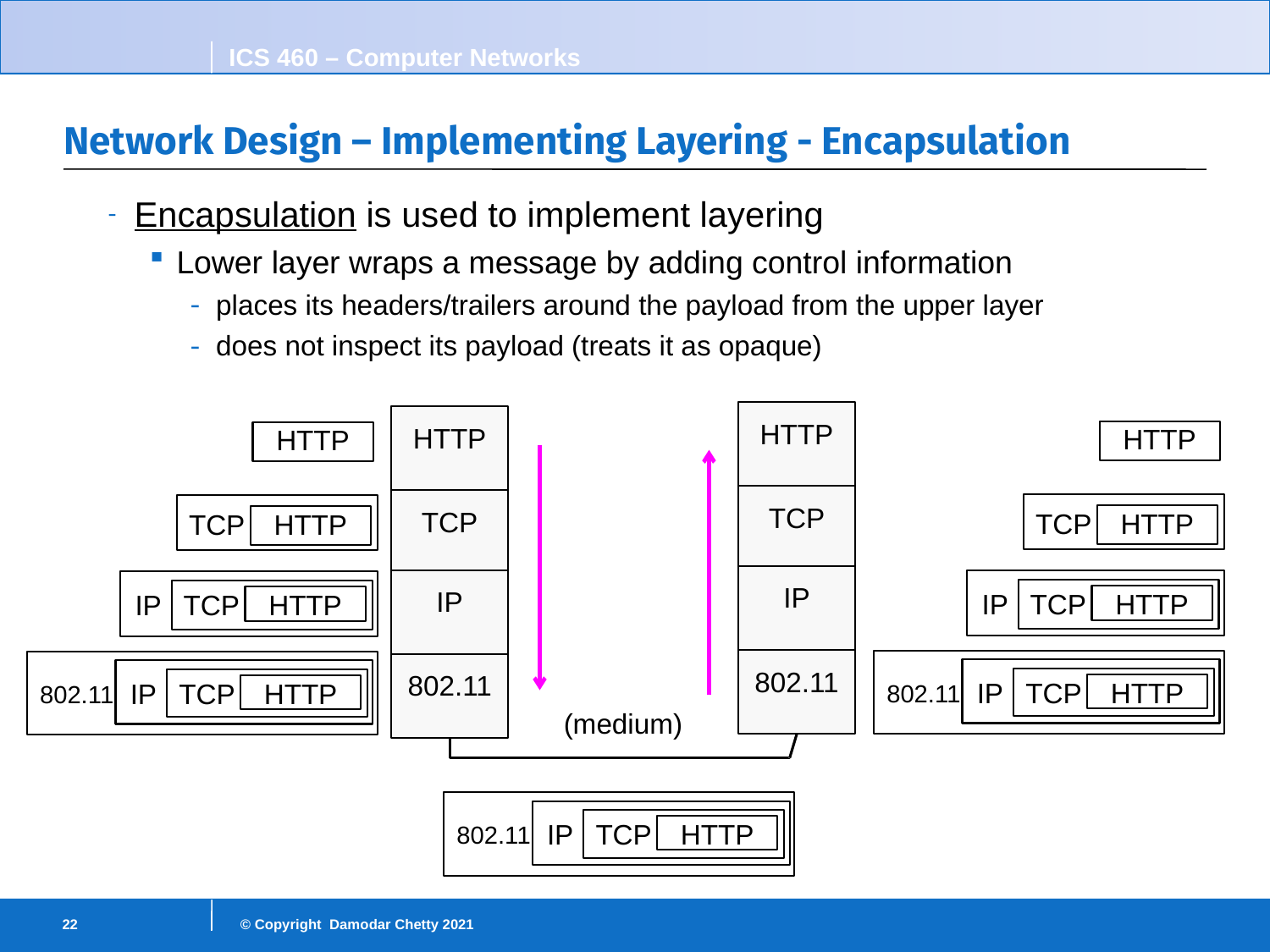

# Network Design – Implementing Layering - Encapsulation
Encapsulation is used to implement layering
Lower layer wraps a message by adding control information
places its headers/trailers around the payload from the upper layer
does not inspect its payload (treats it as opaque)

HTTP

TCP

IP

802.11

HTTP

TCP

IP

802.11
HTTP
HTTP

TCP
HTTP

TCP
IP
HTTP

TCP
IP
HTTP
802.11

TCP
HTTP

TCP
IP
HTTP

TCP
IP
HTTP
802.11

(medium)

TCP
IP
HTTP
802.11

22